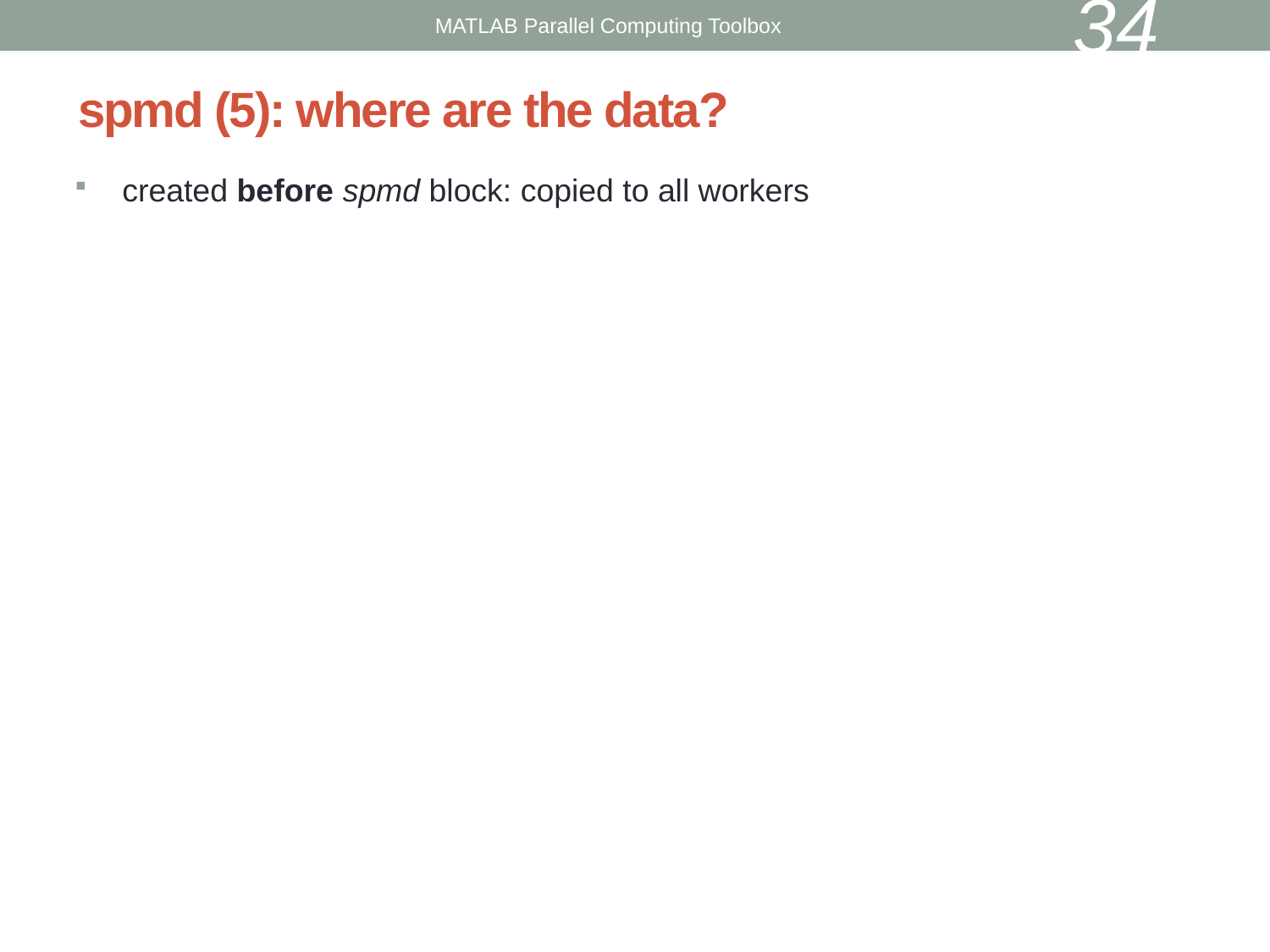

34
MATLAB Parallel Computing Toolbox
# spmd (5): where are the data?
created before spmd block: copied to all workers